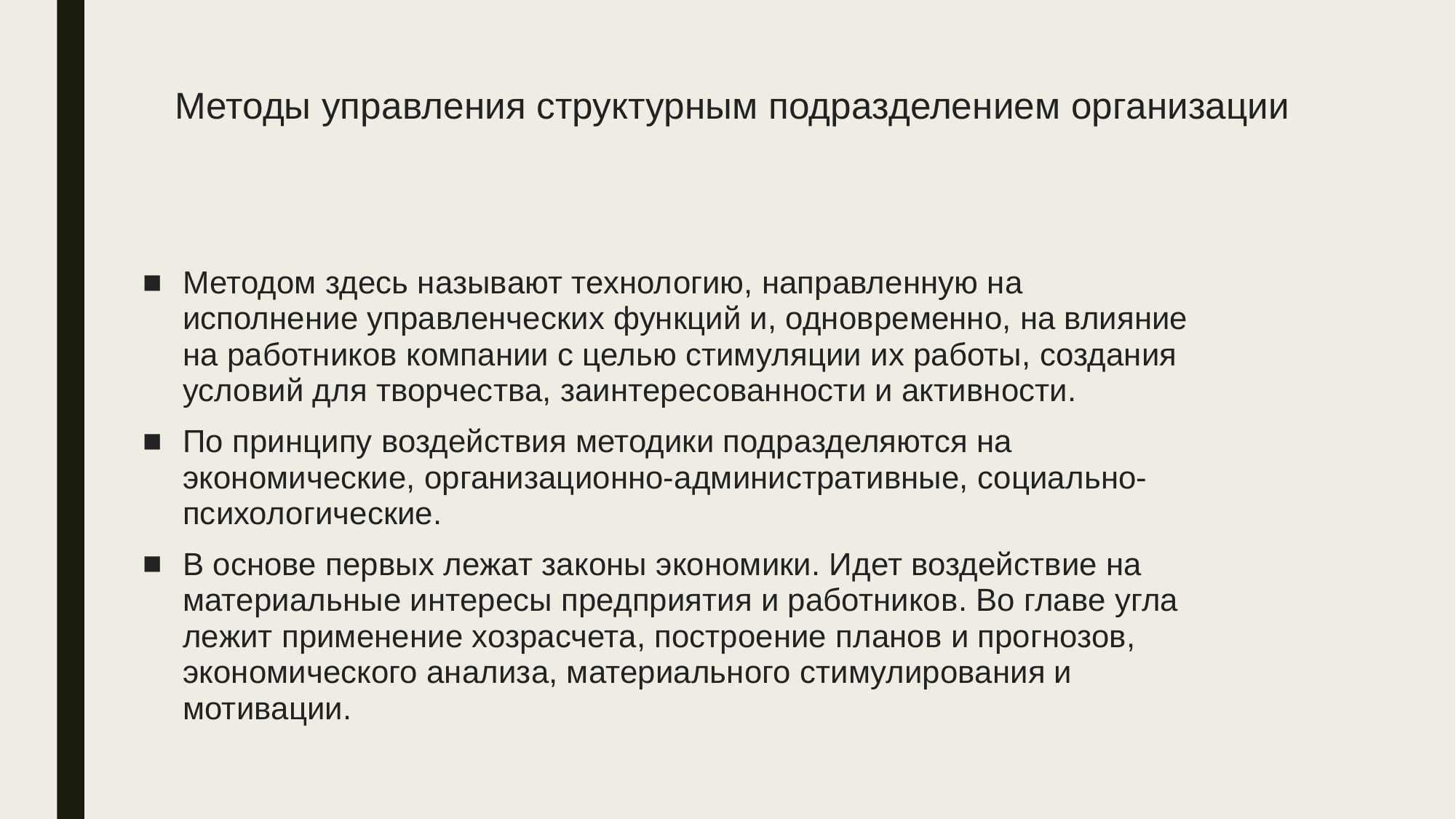

# Методы управления структурным подразделением организации
Методом здесь называют технологию, направленную на исполнение управленческих функций и, одновременно, на влияние на работников компании с целью стимуляции их работы, создания условий для творчества, заинтересованности и активности.
По принципу воздействия методики подразделяются на экономические, организационно-административные, социально-психологические.
В основе первых лежат законы экономики. Идет воздействие на материальные интересы предприятия и работников. Во главе угла лежит применение хозрасчета, построение планов и прогнозов, экономического анализа, материального стимулирования и мотивации.